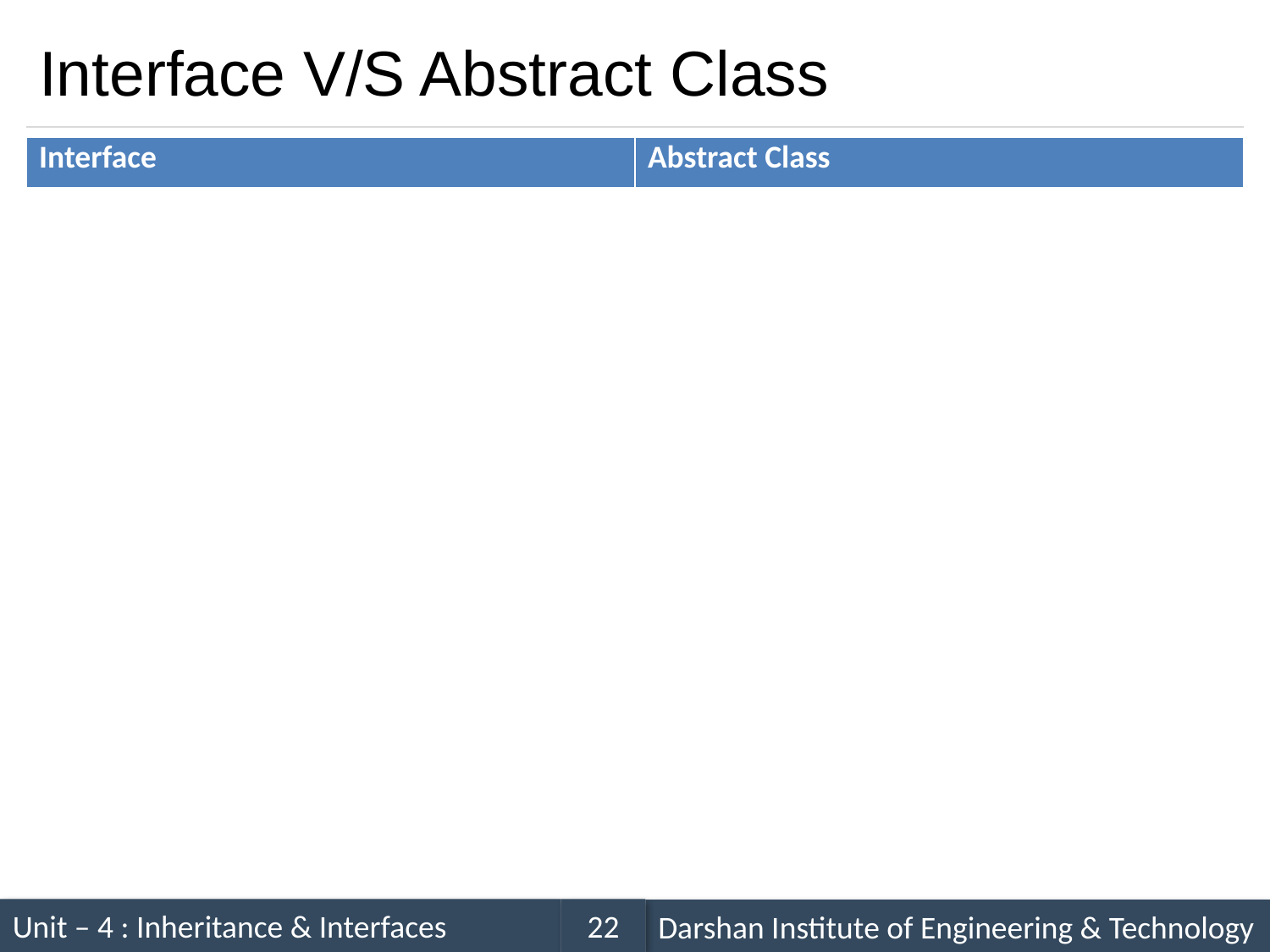

# Interface V/S Abstract Class
| Interface | Abstract Class |
| --- | --- |
| Interface support multiple inheritance | Abstract class does not support multiple inheritance |
| Interface does not contains Constructor | Abstract class contains Constructor |
| An interface contains only incomplete member (signature of member) | An abstract class contains both incomplete and complete member |
| An interface cannot have access modifiers by default everything is assumed as public | an abstract class can contain access modifiers for the stubs, functions, properties |
| Methods of interface can not be static | Only Complete Methods of abstract class can be static |